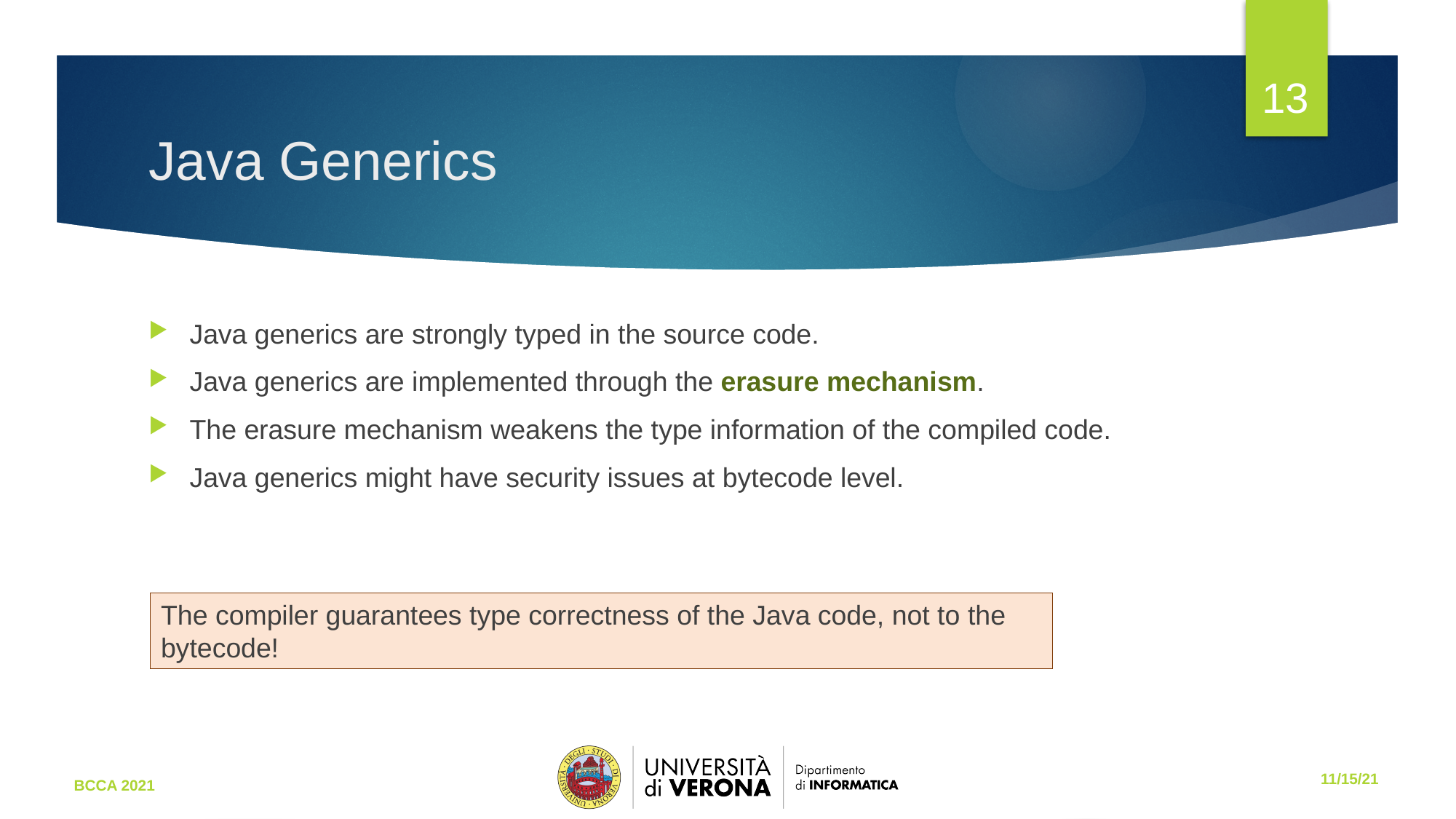

13
# Java Generics
Java generics are strongly typed in the source code.
Java generics are implemented through the erasure mechanism.
The erasure mechanism weakens the type information of the compiled code.
Java generics might have security issues at bytecode level.
The compiler guarantees type correctness of the Java code, not to the bytecode!
BCCA 2021
11/15/21